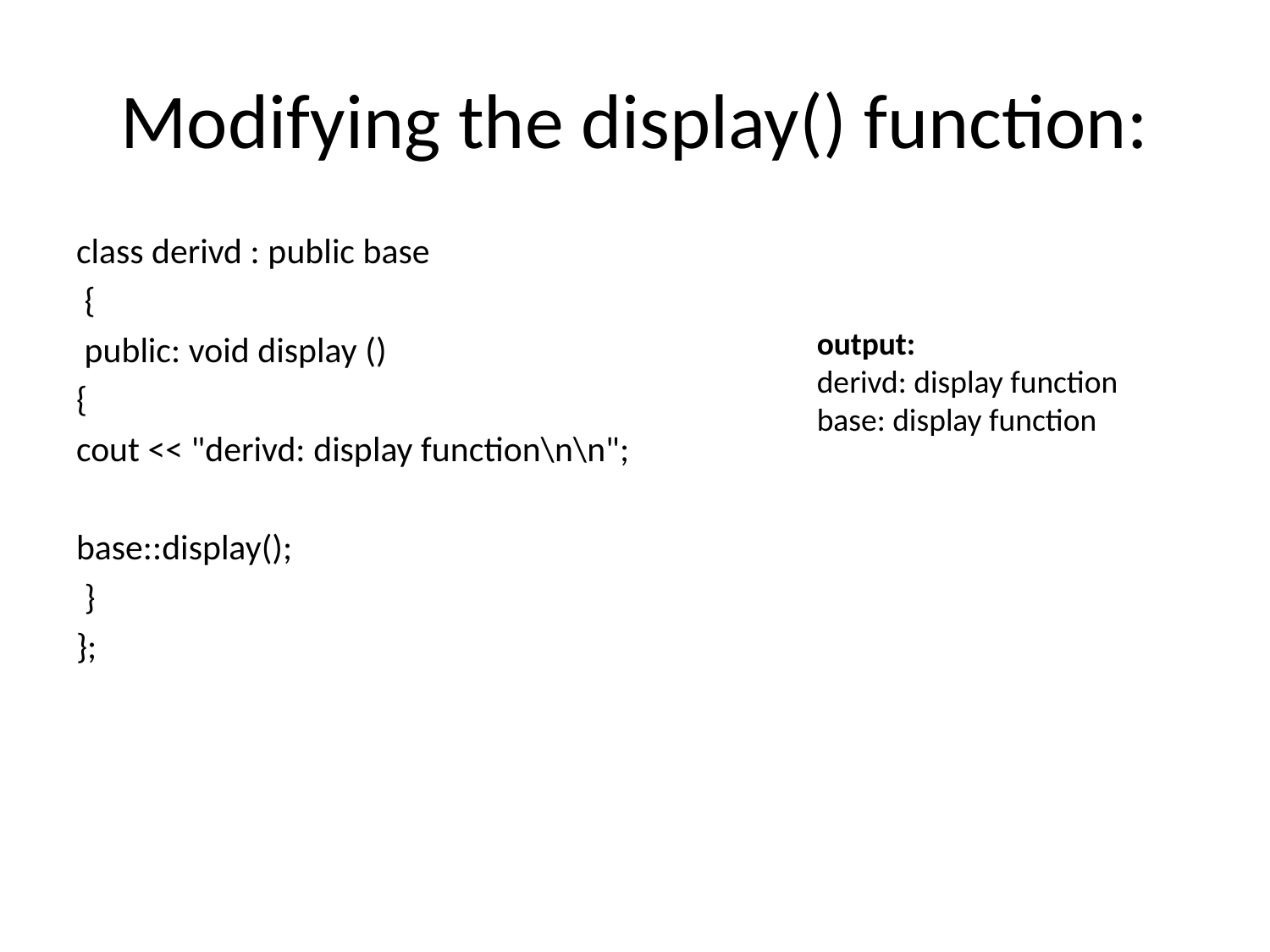

# Modifying the display() function:
class derivd : public base
 {
 public: void display ()
{
cout << "derivd: display function\n\n";

base::display();
 }
};

output:
derivd: display function
base: display function